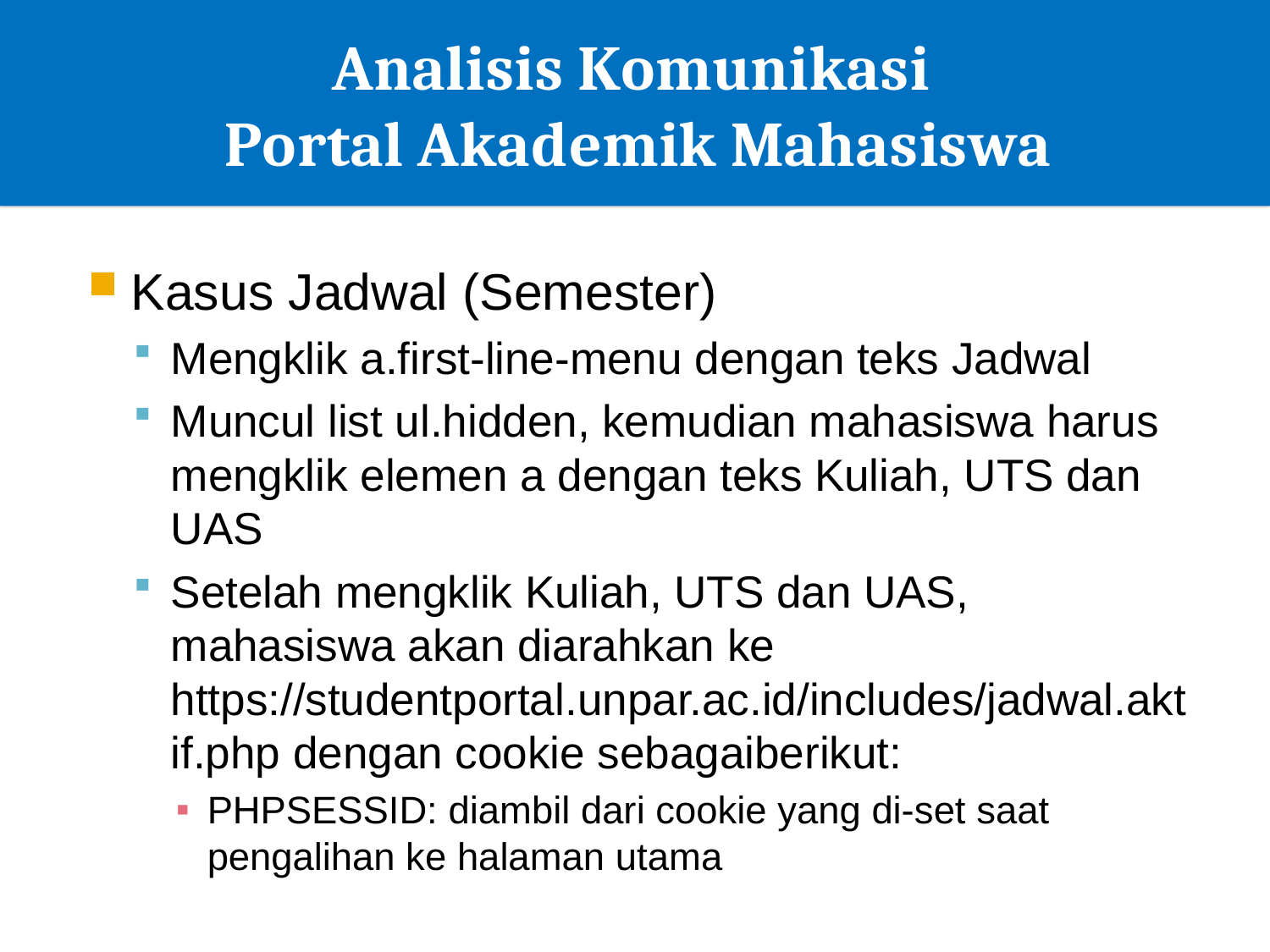

# Analisis Komunikasi Portal Akademik Mahasiswa
Kasus Jadwal (Semester)
Mengklik a.first-line-menu dengan teks Jadwal
Muncul list ul.hidden, kemudian mahasiswa harus mengklik elemen a dengan teks Kuliah, UTS dan UAS
Setelah mengklik Kuliah, UTS dan UAS, mahasiswa akan diarahkan ke https://studentportal.unpar.ac.id/includes/jadwal.aktif.php dengan cookie sebagaiberikut:
PHPSESSID: diambil dari cookie yang di-set saat pengalihan ke halaman utama